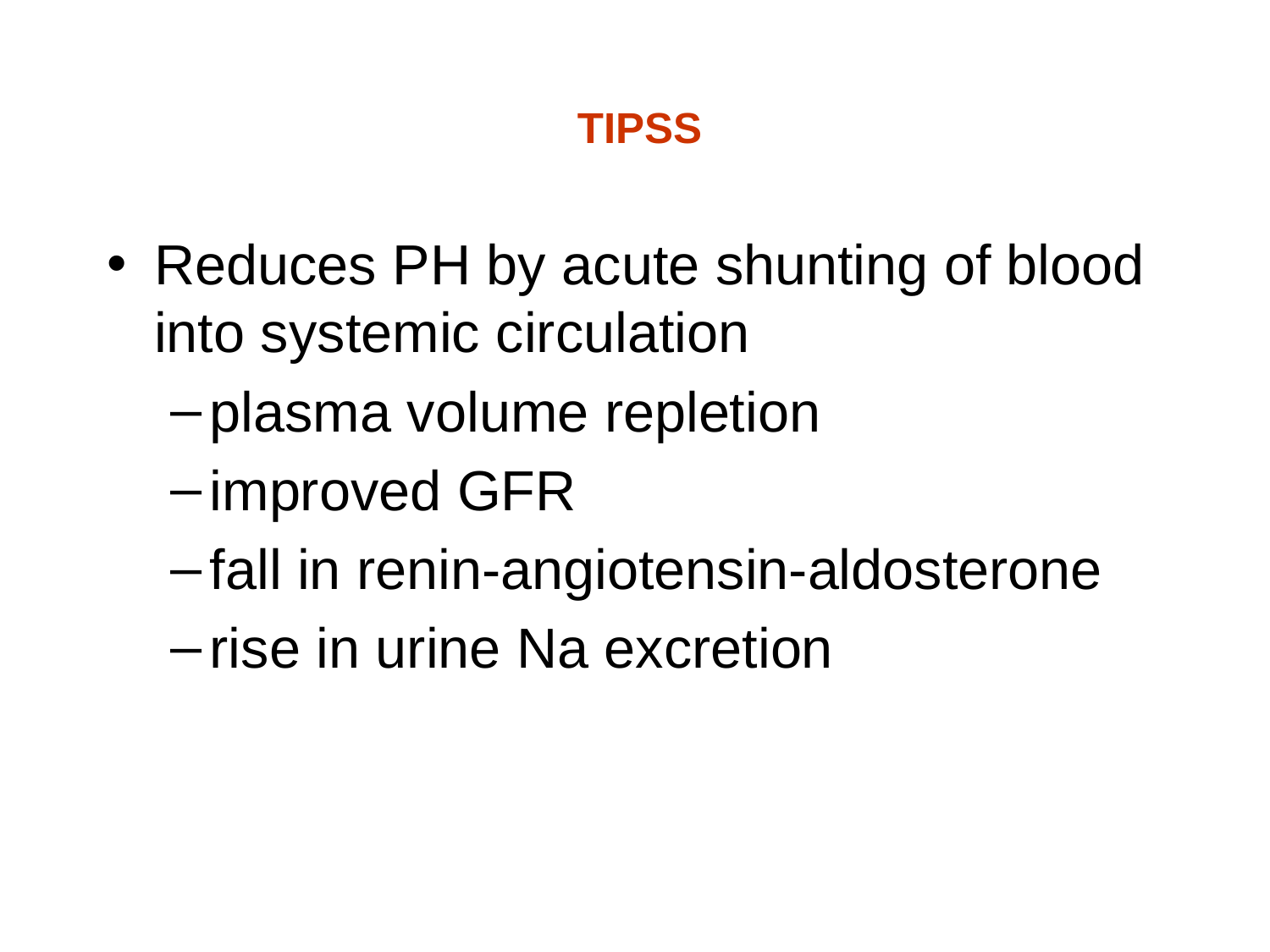

# TIPSS
Reduces PH by acute shunting of blood into systemic circulation
plasma volume repletion
improved GFR
fall in renin-angiotensin-aldosterone
rise in urine Na excretion